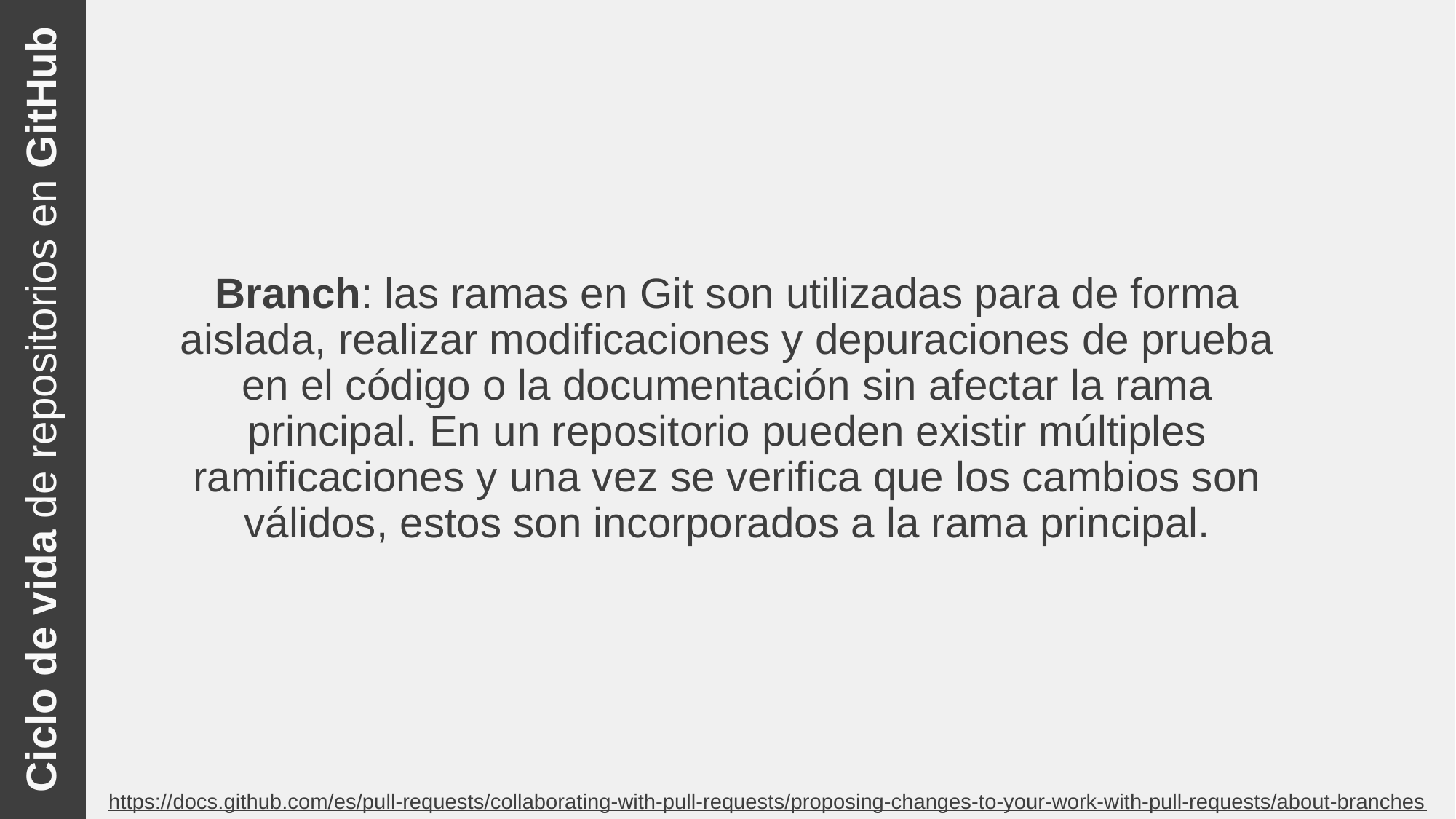

Branch: las ramas en Git son utilizadas para de forma aislada, realizar modificaciones y depuraciones de prueba en el código o la documentación sin afectar la rama principal. En un repositorio pueden existir múltiples ramificaciones y una vez se verifica que los cambios son válidos, estos son incorporados a la rama principal.
Ciclo de vida de repositorios en GitHub
https://docs.github.com/es/pull-requests/collaborating-with-pull-requests/proposing-changes-to-your-work-with-pull-requests/about-branches